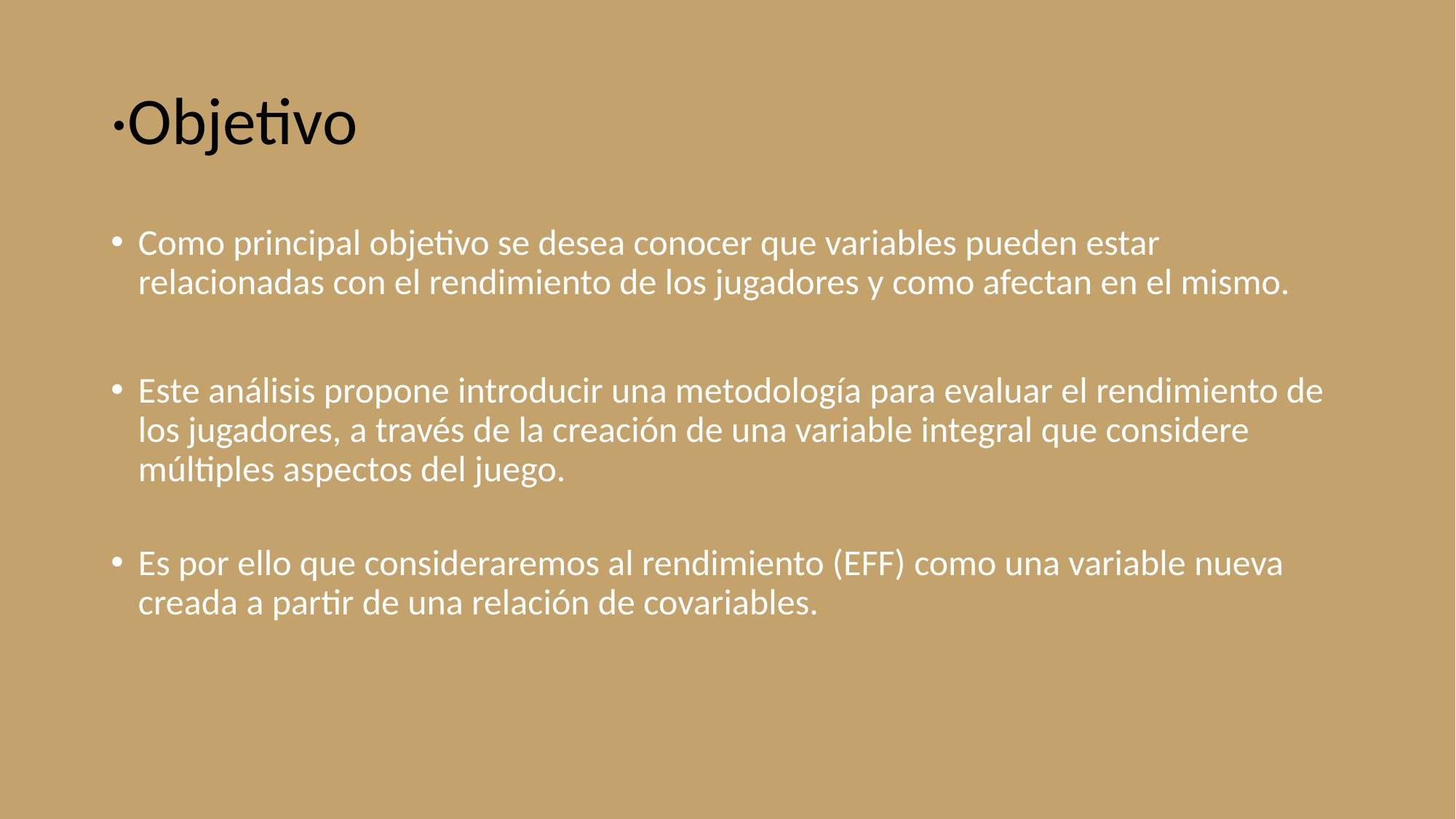

# ·Objetivo
Como principal objetivo se desea conocer que variables pueden estar relacionadas con el rendimiento de los jugadores y como afectan en el mismo.

Este análisis propone introducir una metodología para evaluar el rendimiento de los jugadores, a través de la creación de una variable integral que considere múltiples aspectos del juego.
Es por ello que consideraremos al rendimiento (EFF) como una variable nueva creada a partir de una relación de covariables.